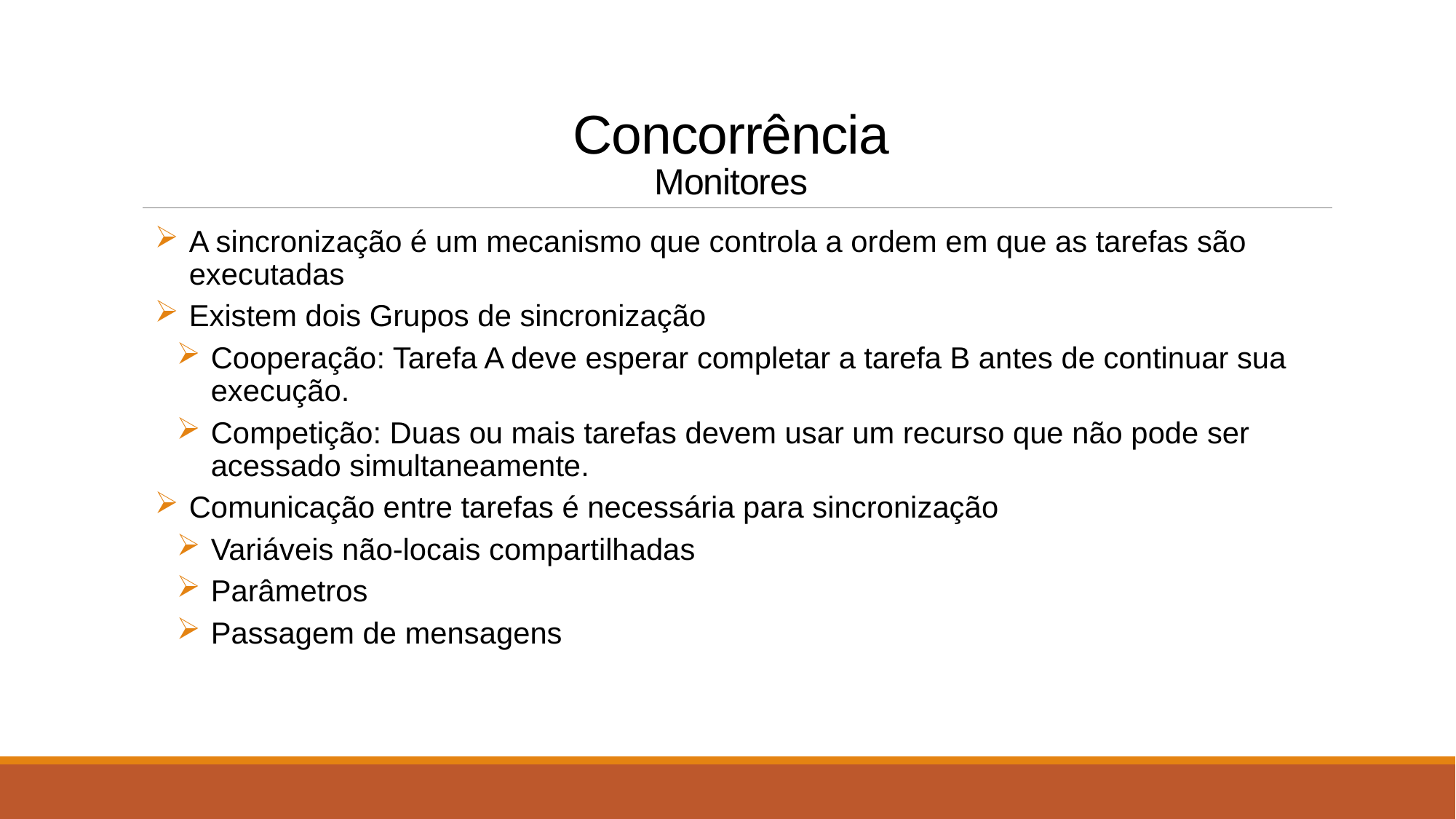

# Concorrência Monitores
A sincronização é um mecanismo que controla a ordem em que as tarefas são executadas
Existem dois Grupos de sincronização
Cooperação: Tarefa A deve esperar completar a tarefa B antes de continuar sua execução.
Competição: Duas ou mais tarefas devem usar um recurso que não pode ser acessado simultaneamente.
Comunicação entre tarefas é necessária para sincronização
Variáveis não-locais compartilhadas
Parâmetros
Passagem de mensagens